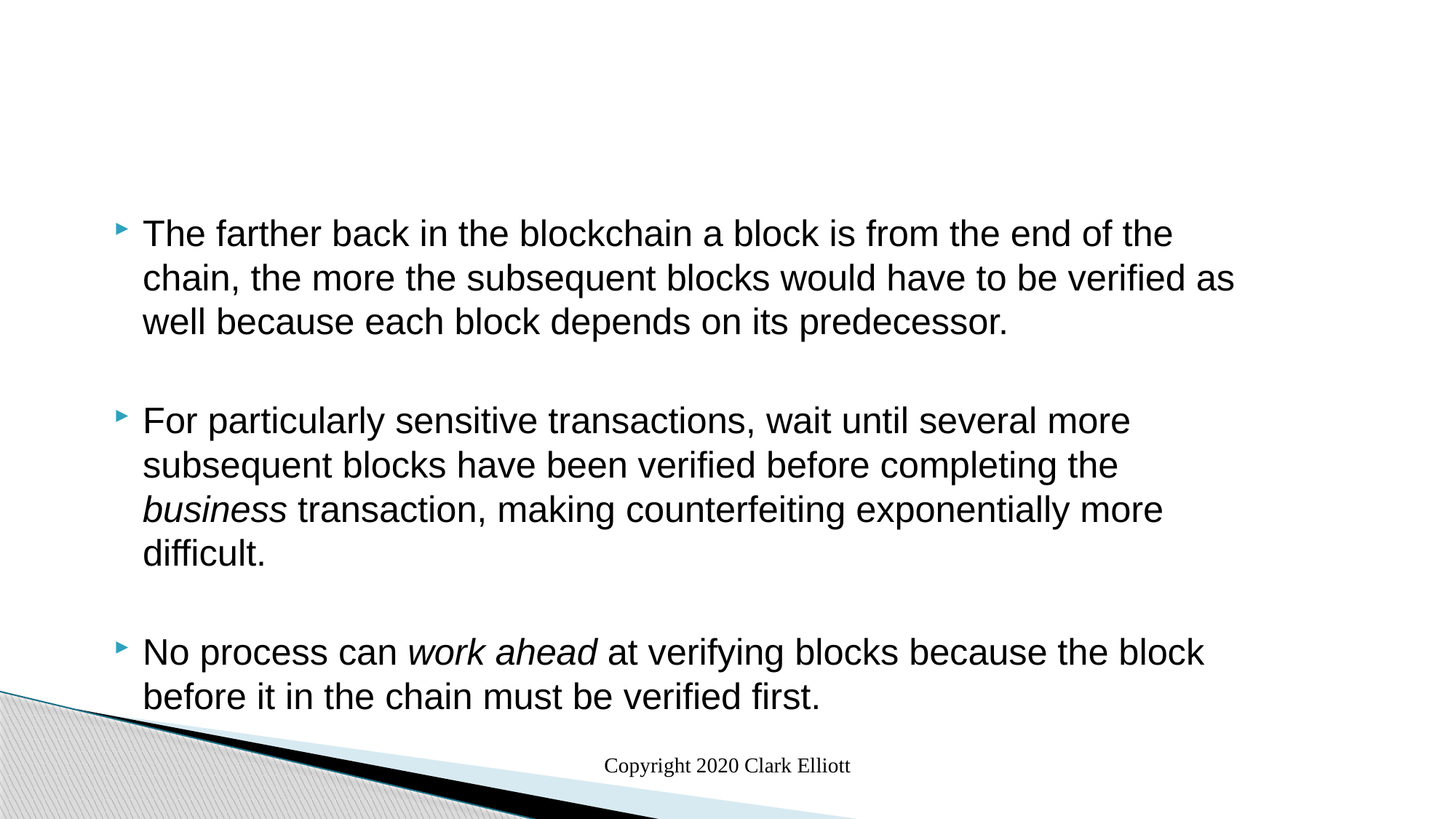

The farther back in the blockchain a block is from the end of the chain, the more the subsequent blocks would have to be verified as well because each block depends on its predecessor.

For particularly sensitive transactions, wait until several more subsequent blocks have been verified before completing the business transaction, making counterfeiting exponentially more difficult.

No process can work ahead at verifying blocks because the block before it in the chain must be verified first.

Copyright 2020 Clark Elliott